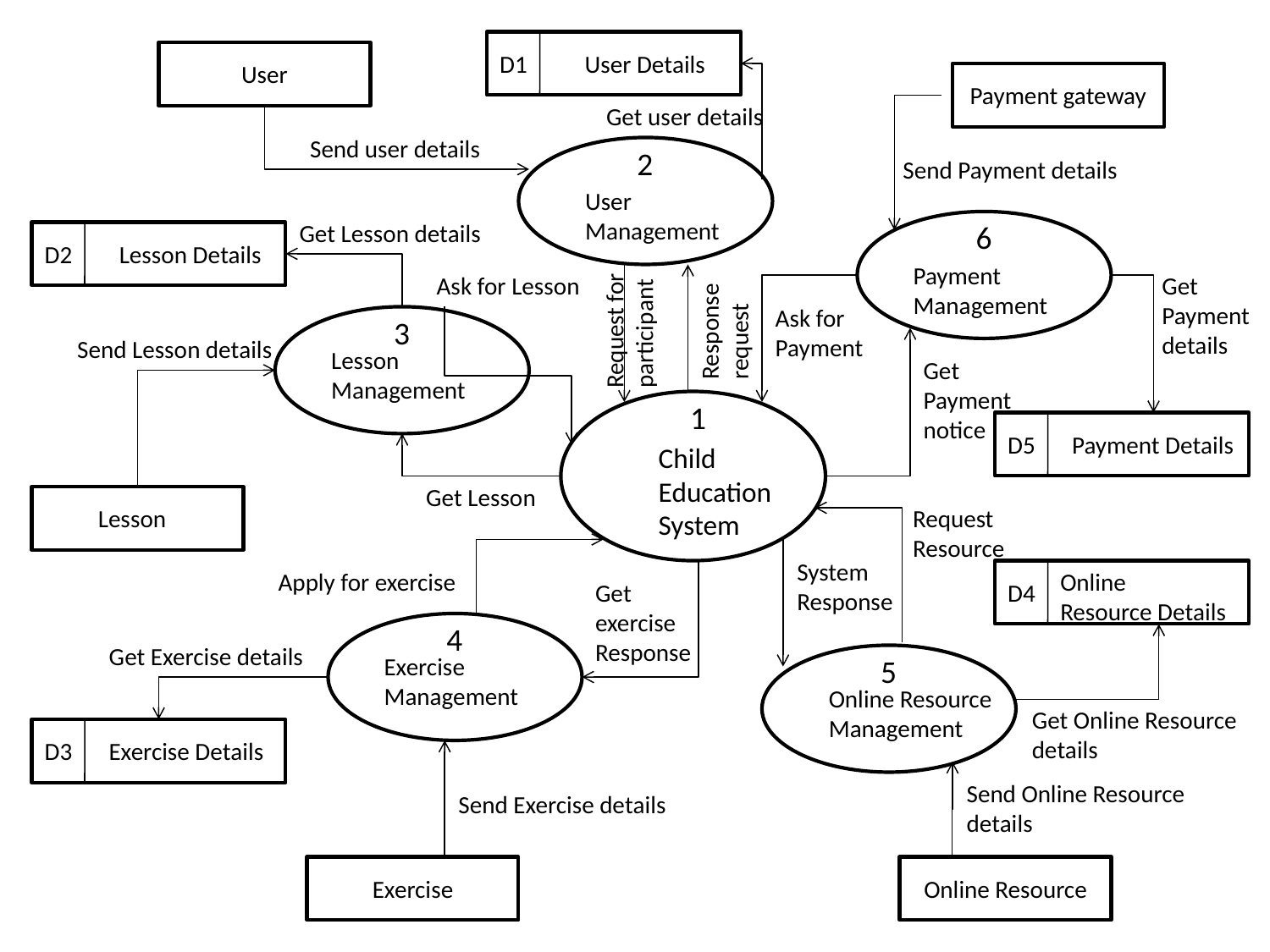

D1
User Details

User

Payment gateway
Get user details
Send user details

2
User
Management
Send Payment details
Get Lesson details

6
Payment
Management

D2
Lesson Details
Ask for Lesson
Get
Payment
details
Request for
participant
Response
request
Ask for
Payment

3
Lesson
Management
Send Lesson details
Get
Payment
notice

Child
Education
System
1

D5
Payment Details
Get Lesson

Lesson
Request
Resource
System
Response
Apply for exercise

Online
Resource Details
D4
Get
exercise
Response

4
Exercise
Management
Get Exercise details

5
Online Resource
Management
Get Online Resource
details

D3
Exercise Details
Send Online Resource
details
Send Exercise details

Exercise

Online Resource